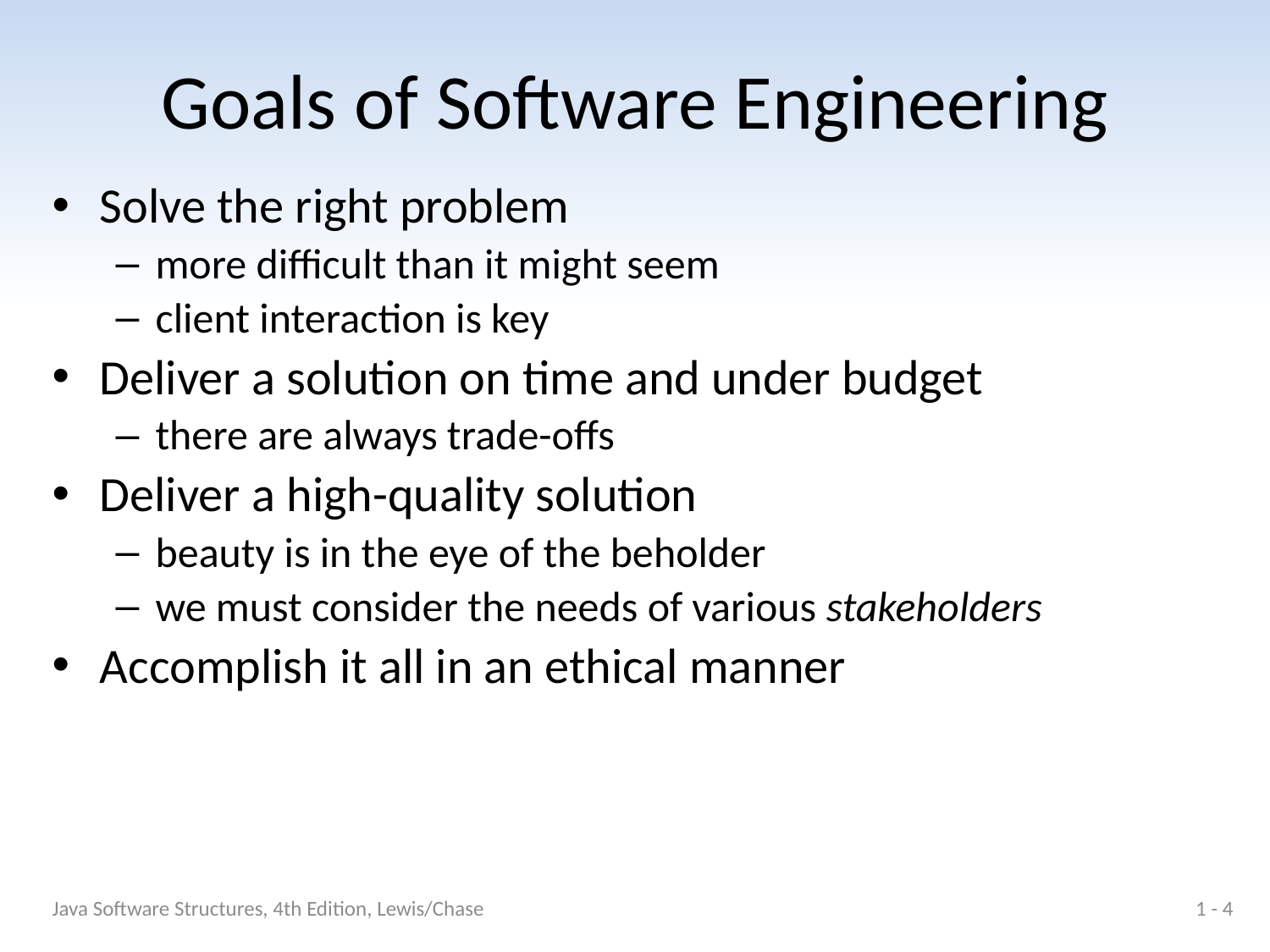

# Goals of Software Engineering
Solve the right problem
more difficult than it might seem
client interaction is key
Deliver a solution on time and under budget
there are always trade-offs
Deliver a high-quality solution
beauty is in the eye of the beholder
we must consider the needs of various stakeholders
Accomplish it all in an ethical manner
Java Software Structures, 4th Edition, Lewis/Chase
1 - 4